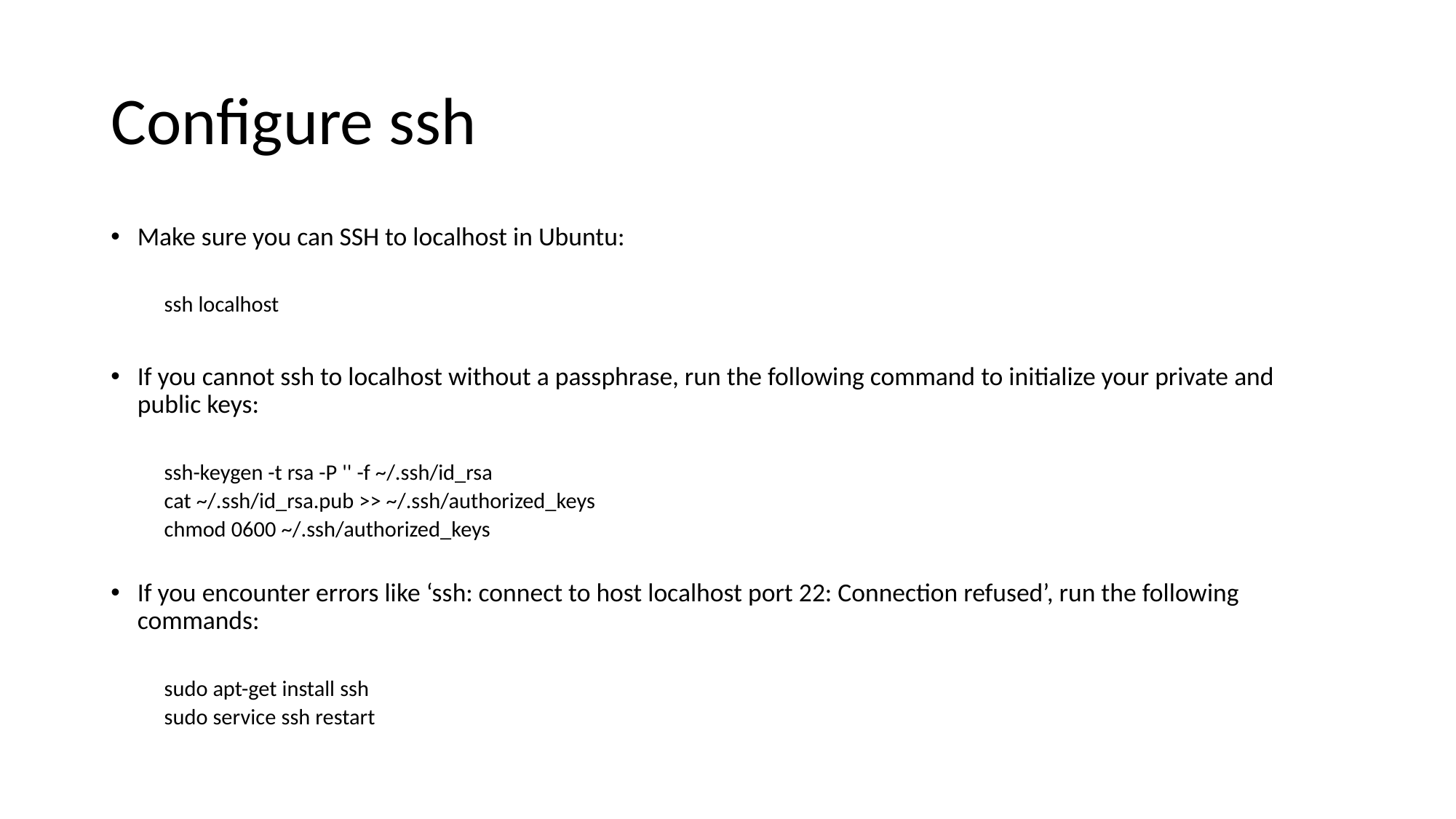

# Configure ssh
Make sure you can SSH to localhost in Ubuntu:

ssh localhost

If you cannot ssh to localhost without a passphrase, run the following command to initialize your private and public keys:

ssh-keygen -t rsa -P '' -f ~/.ssh/id_rsa
cat ~/.ssh/id_rsa.pub >> ~/.ssh/authorized_keys
chmod 0600 ~/.ssh/authorized_keys

If you encounter errors like ‘ssh: connect to host localhost port 22: Connection refused’, run the following commands:

sudo apt-get install ssh
sudo service ssh restart